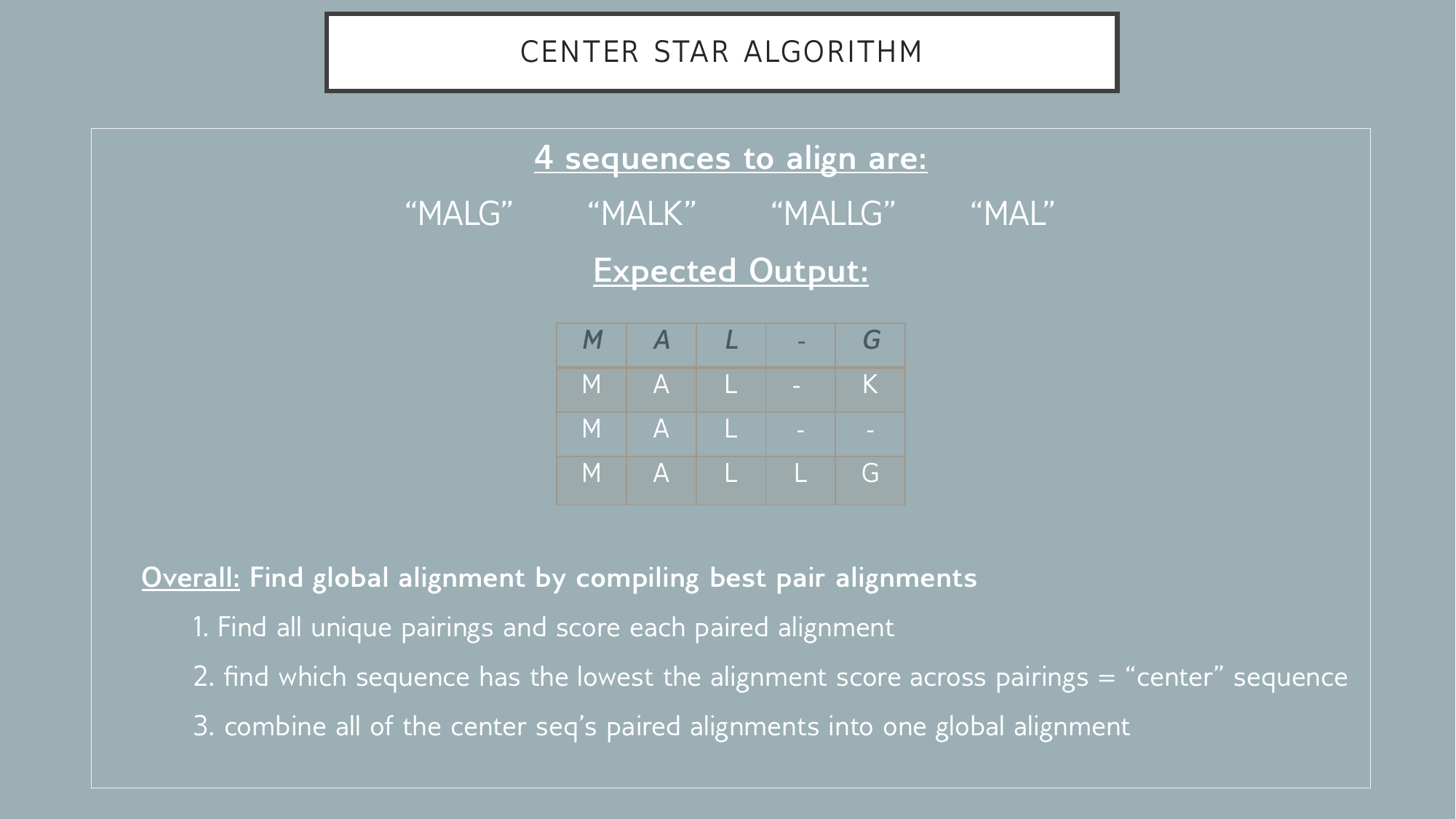

# Center star algorithm
4 sequences to align are:
“MALG”       “MALK”       “MALLG”       “MAL”
Expected Output:

Overall: Find global alignment by compiling best pair alignments
1. Find all unique pairings and score each paired alignment
2. find which sequence has the lowest the alignment score across pairings = “center” sequence
3. combine all of the center seq’s paired alignments into one global alignment
| M | A | L | - | G |
| --- | --- | --- | --- | --- |
| M | A | L | - | K |
| M | A | L | - | - |
| M | A | L | L | G |